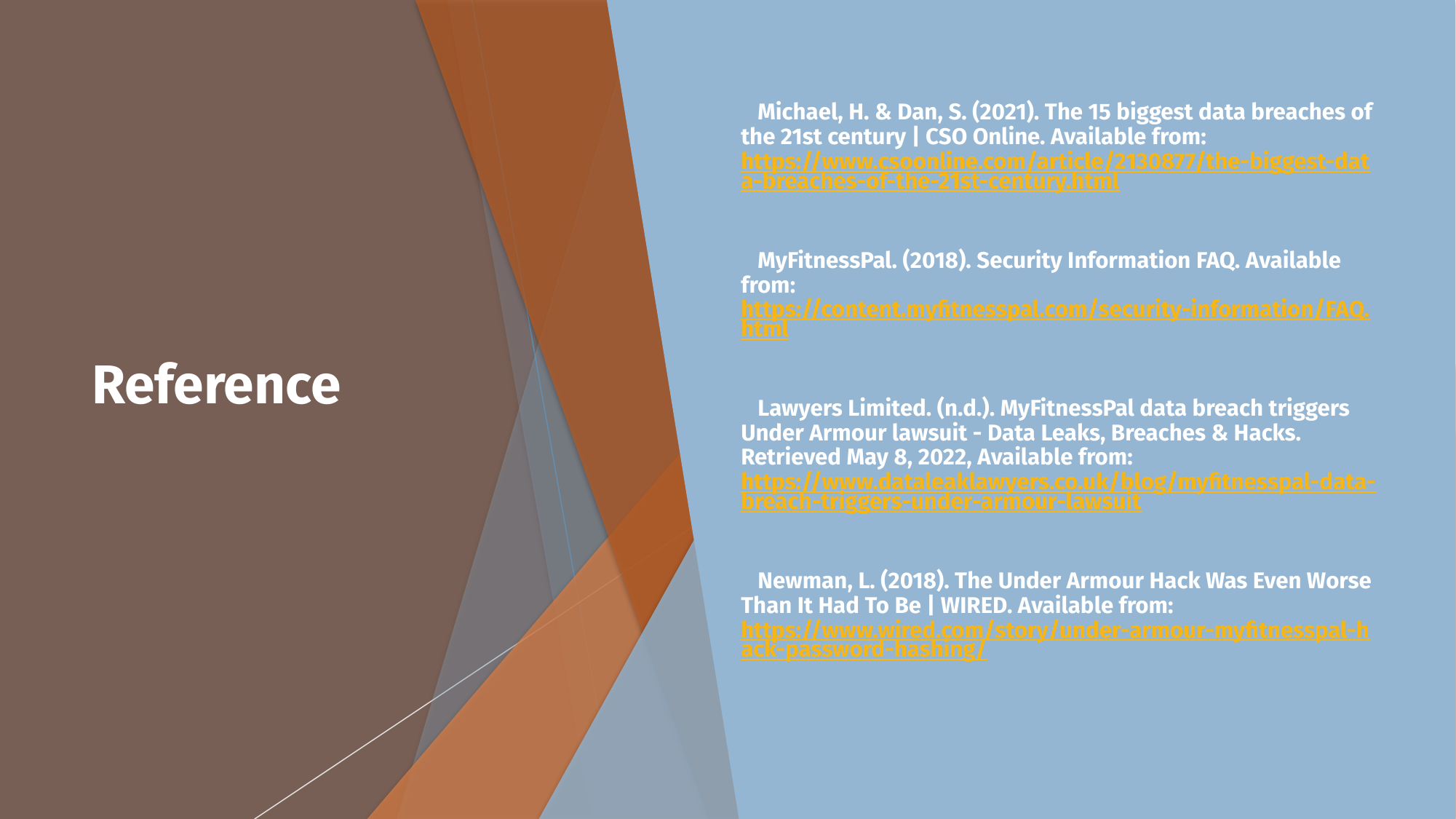

# Reference
Michael, H. & Dan, S. (2021). The 15 biggest data breaches of the 21st century | CSO Online. Available from: https://www.csoonline.com/article/2130877/the-biggest-data-breaches-of-the-21st-century.html

MyFitnessPal. (2018). Security Information FAQ. Available from: https://content.myfitnesspal.com/security-information/FAQ.html

Lawyers Limited. (n.d.). MyFitnessPal data breach triggers Under Armour lawsuit - Data Leaks, Breaches & Hacks. Retrieved May 8, 2022, Available from: https://www.dataleaklawyers.co.uk/blog/myfitnesspal-data-breach-triggers-under-armour-lawsuit

Newman, L. (2018). The Under Armour Hack Was Even Worse Than It Had To Be | WIRED. Available from: https://www.wired.com/story/under-armour-myfitnesspal-hack-password-hashing/